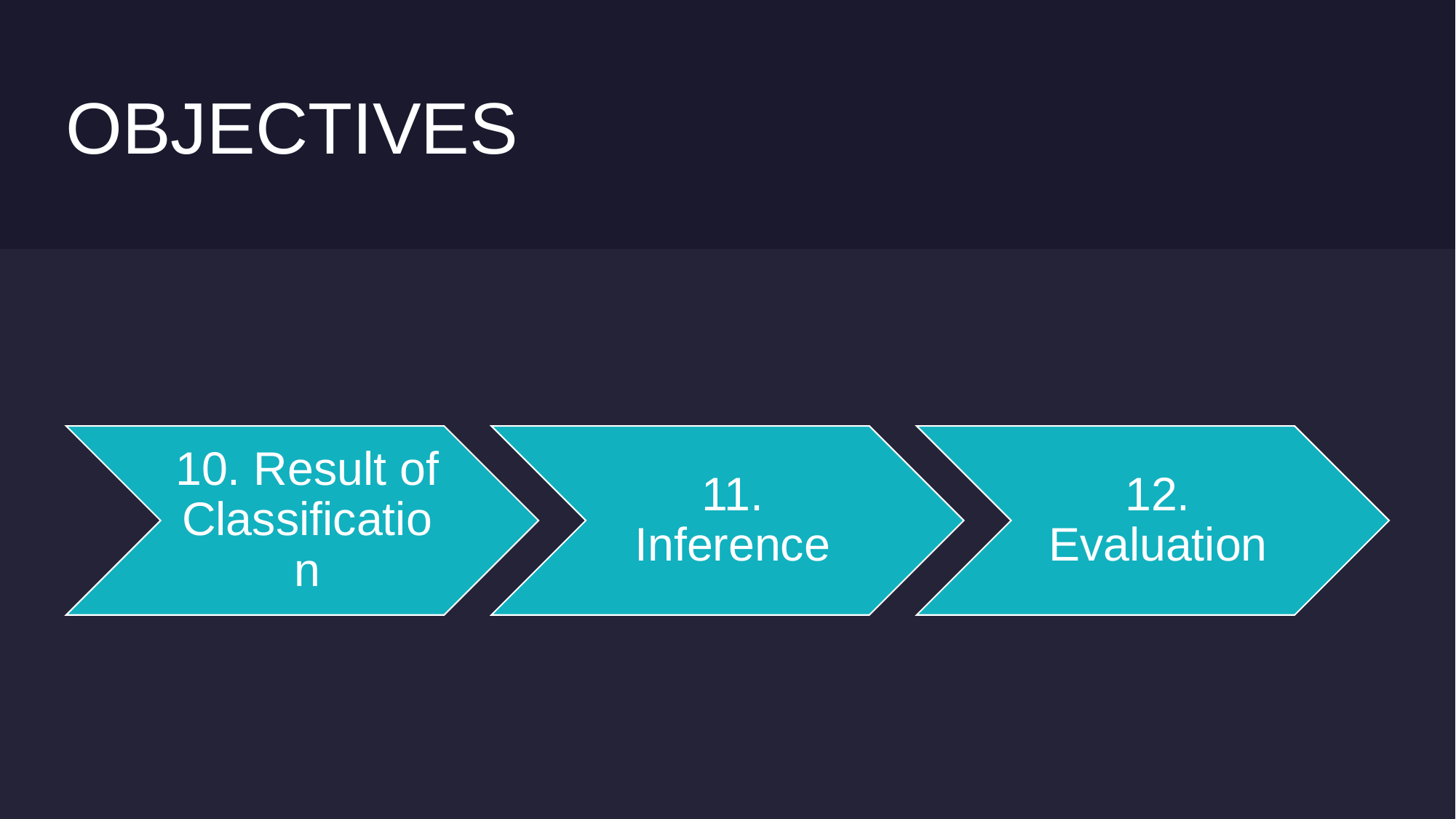

# OBJECTIVES

10. Result of Classification
11. Inference
12. Evaluation